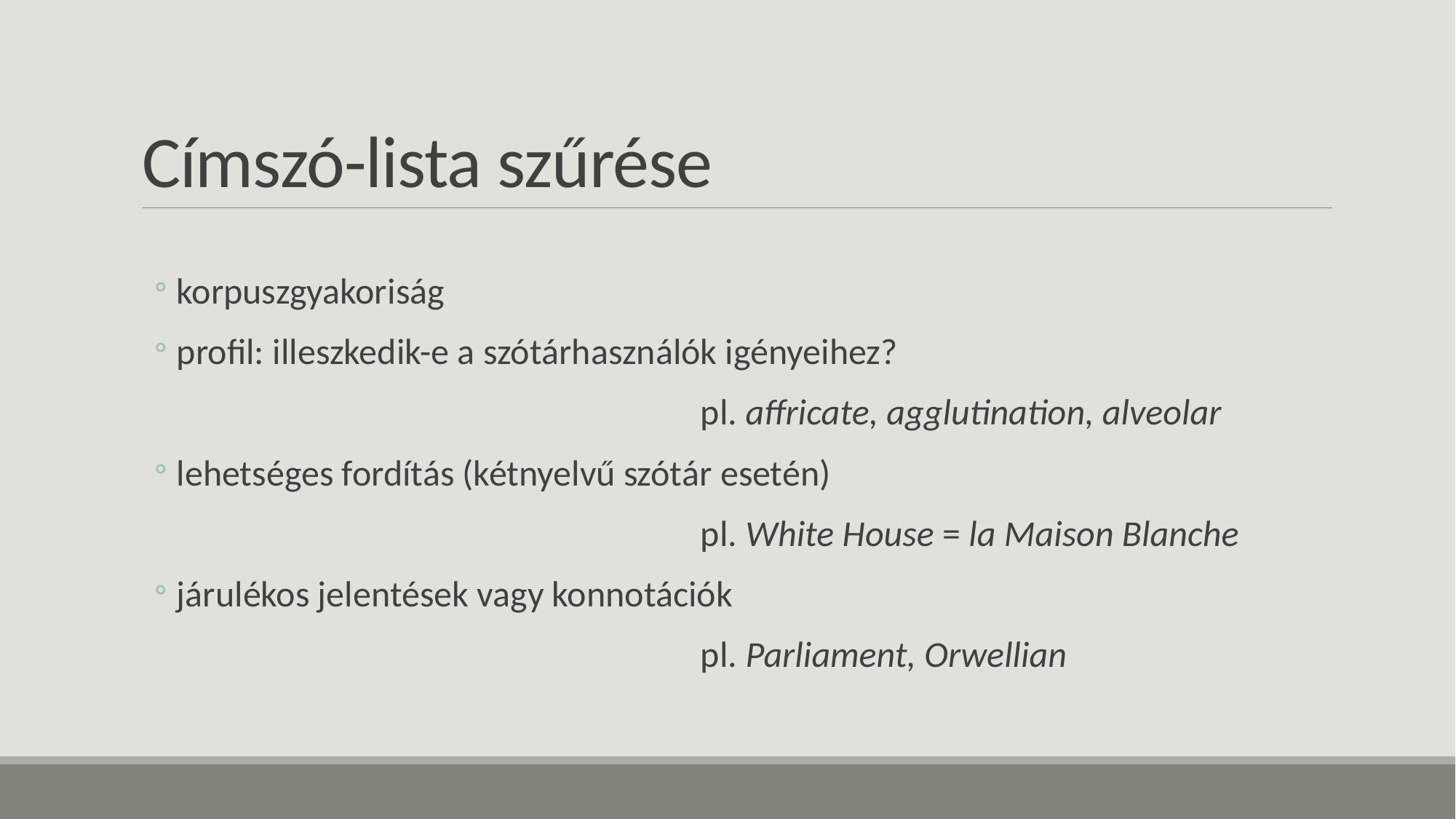

# Címszó-lista szűrése

korpuszgyakoriság
profil: illeszkedik-e a szótárhasználók igényeihez?
					pl. affricate, agglutination, alveolar
lehetséges fordítás (kétnyelvű szótár esetén)
					pl. White House = la Maison Blanche
járulékos jelentések vagy konnotációk
					pl. Parliament, Orwellian